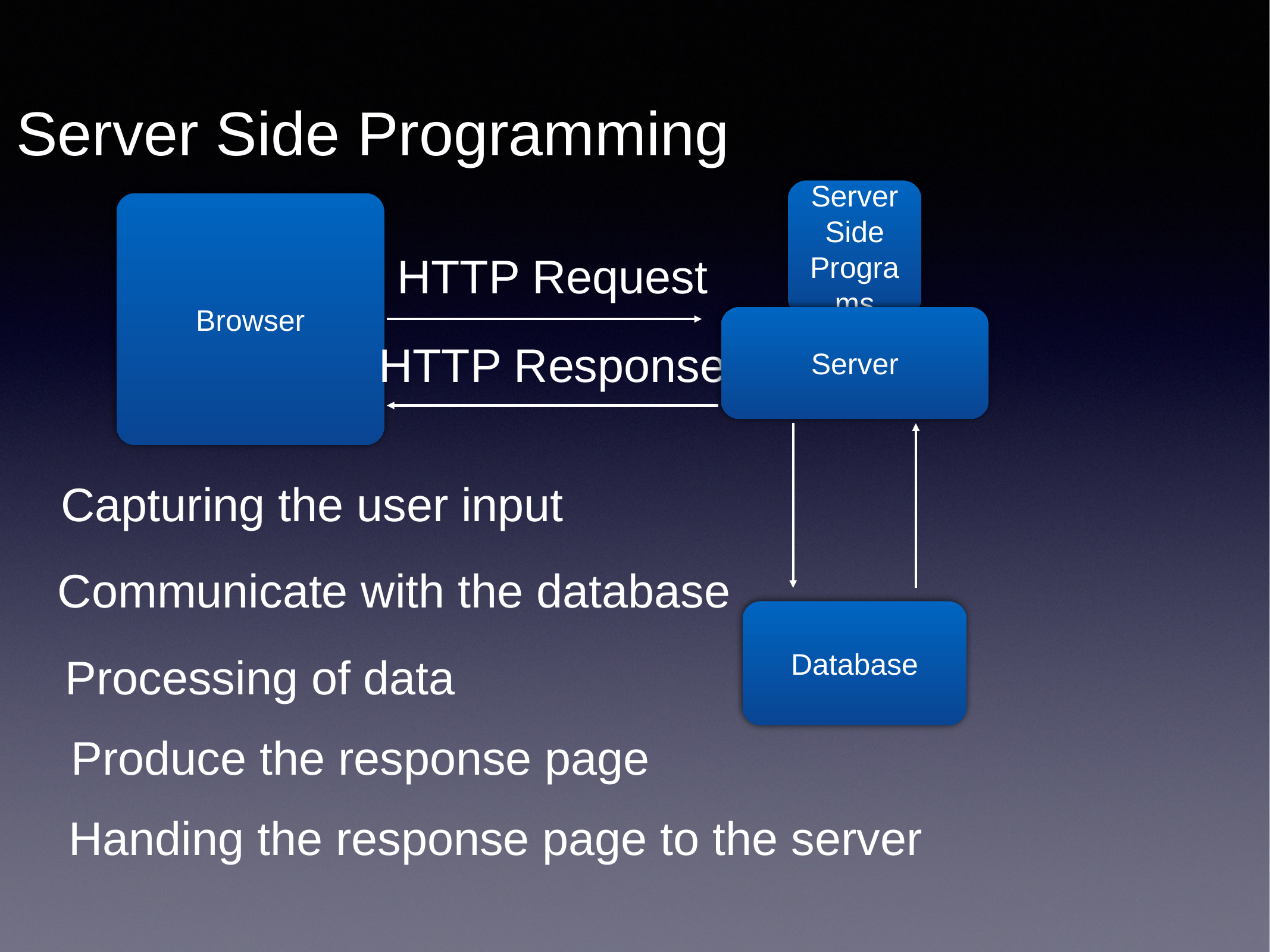

Server Side Programming
Server Side Programs
Browser
HTTP Request
Server

HTTP Response

Capturing the user input
Communicate with the database
Database
Processing of data
Produce the response page
Handing the response page to the server